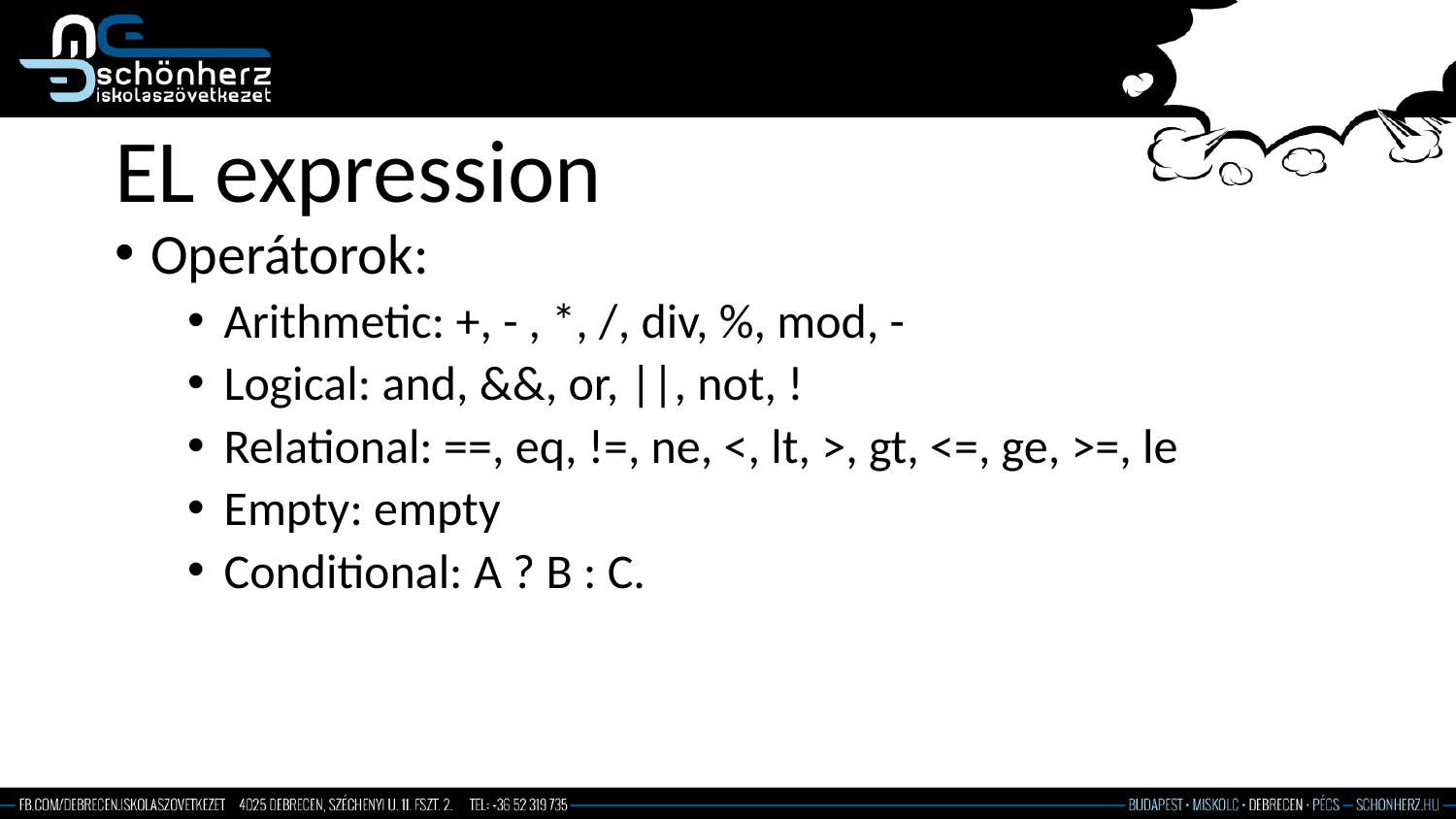

# EL expression
Operátorok:
Arithmetic: +, - , *, /, div, %, mod, -
Logical: and, &&, or, ||, not, !
Relational: ==, eq, !=, ne, <, lt, >, gt, <=, ge, >=, le
Empty: empty
Conditional: A ? B : C.